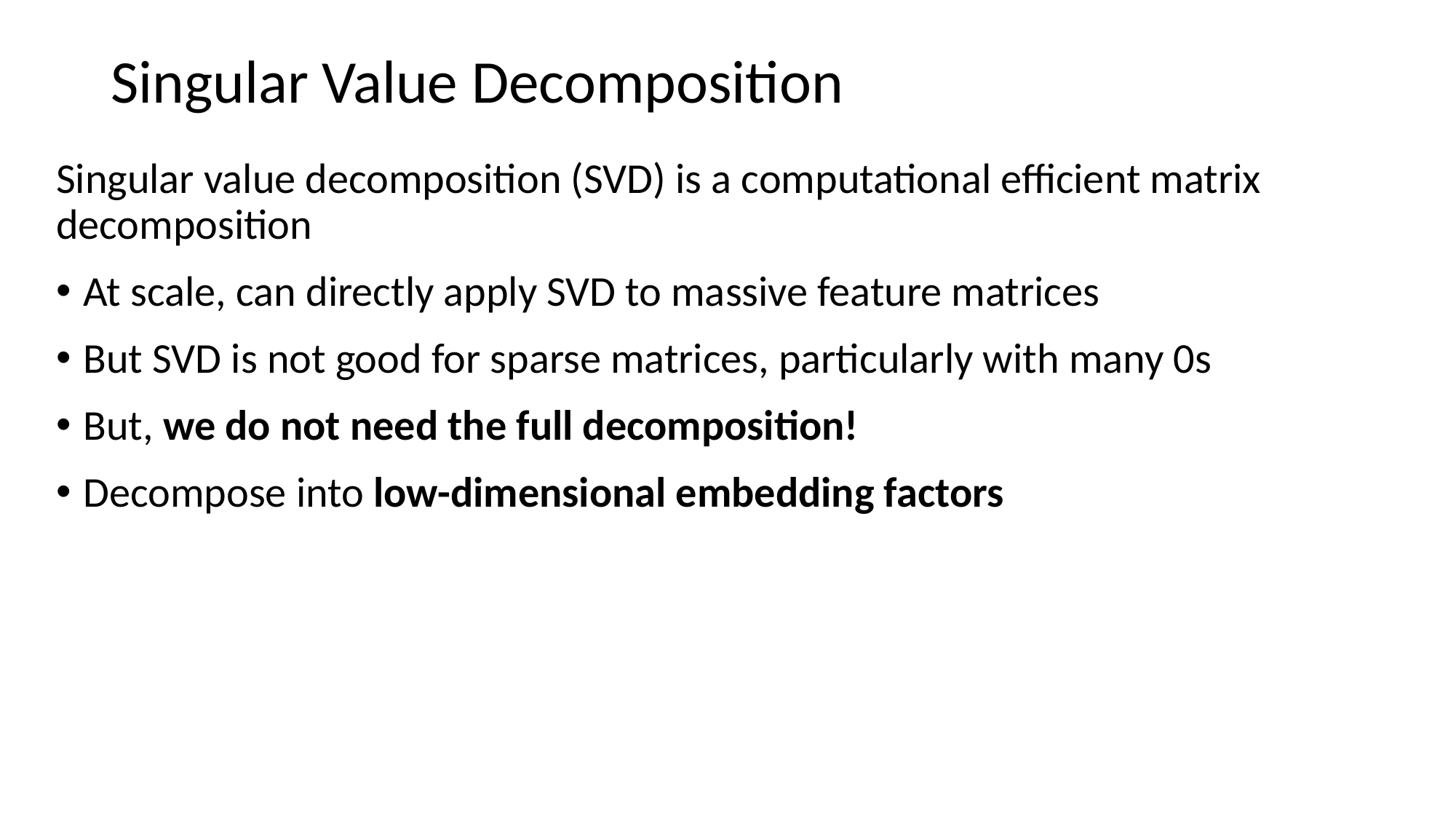

# Singular Value Decomposition
Singular value decomposition (SVD) is a computational efficient matrix decomposition
At scale, can directly apply SVD to massive feature matrices
But SVD is not good for sparse matrices, particularly with many 0s
But, we do not need the full decomposition!
Decompose into low-dimensional embedding factors